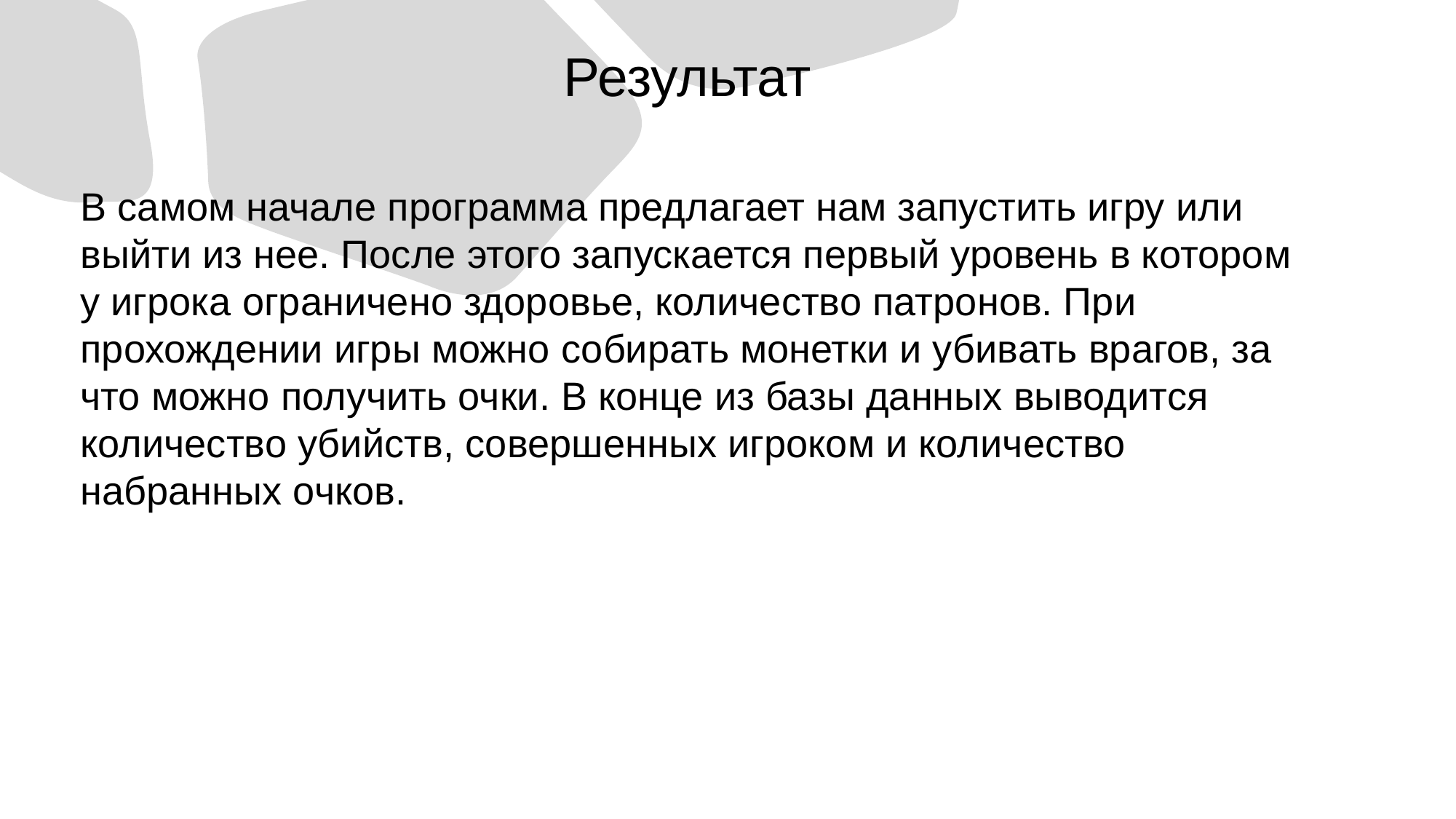

Результат
В самом начале программа предлагает нам запустить игру или выйти из нее. После этого запускается первый уровень в котором у игрока ограничено здоровье, количество патронов. При прохождении игры можно собирать монетки и убивать врагов, за что можно получить очки. В конце из базы данных выводится количество убийств, совершенных игроком и количество набранных очков.